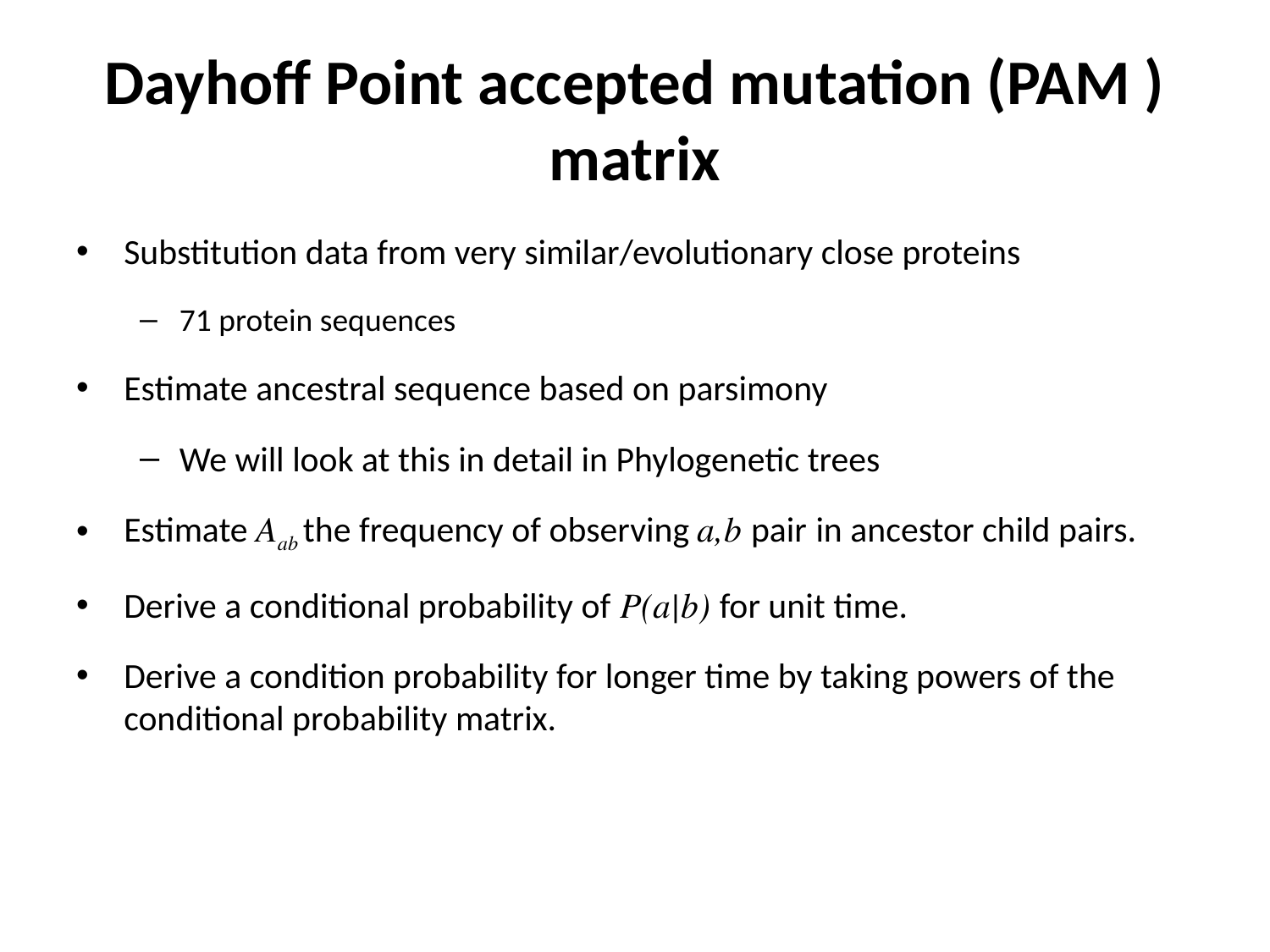

# Dayhoff Point accepted mutation (PAM ) matrix
Substitution data from very similar/evolutionary close proteins
71 protein sequences
Estimate ancestral sequence based on parsimony
We will look at this in detail in Phylogenetic trees
Estimate Aab the frequency of observing a,b pair in ancestor child pairs.
Derive a conditional probability of P(a|b) for unit time.
Derive a condition probability for longer time by taking powers of the conditional probability matrix.